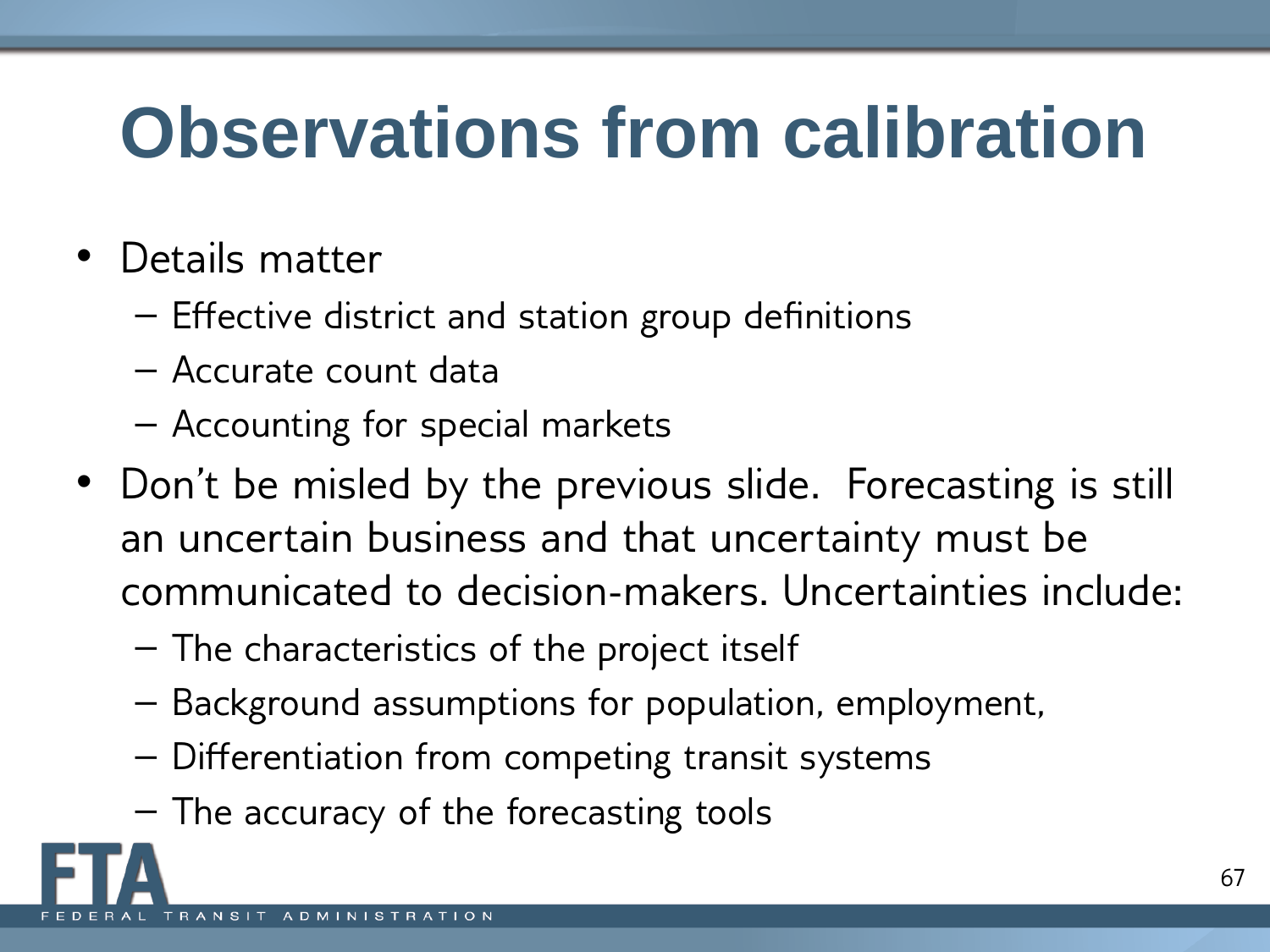

# Observations from calibration
Details matter
Effective district and station group definitions
Accurate count data
Accounting for special markets
Don’t be misled by the previous slide.  Forecasting is still an uncertain business and that uncertainty must be communicated to decision-makers. Uncertainties include:
The characteristics of the project itself
Background assumptions for population, employment,
Differentiation from competing transit systems
The accuracy of the forecasting tools